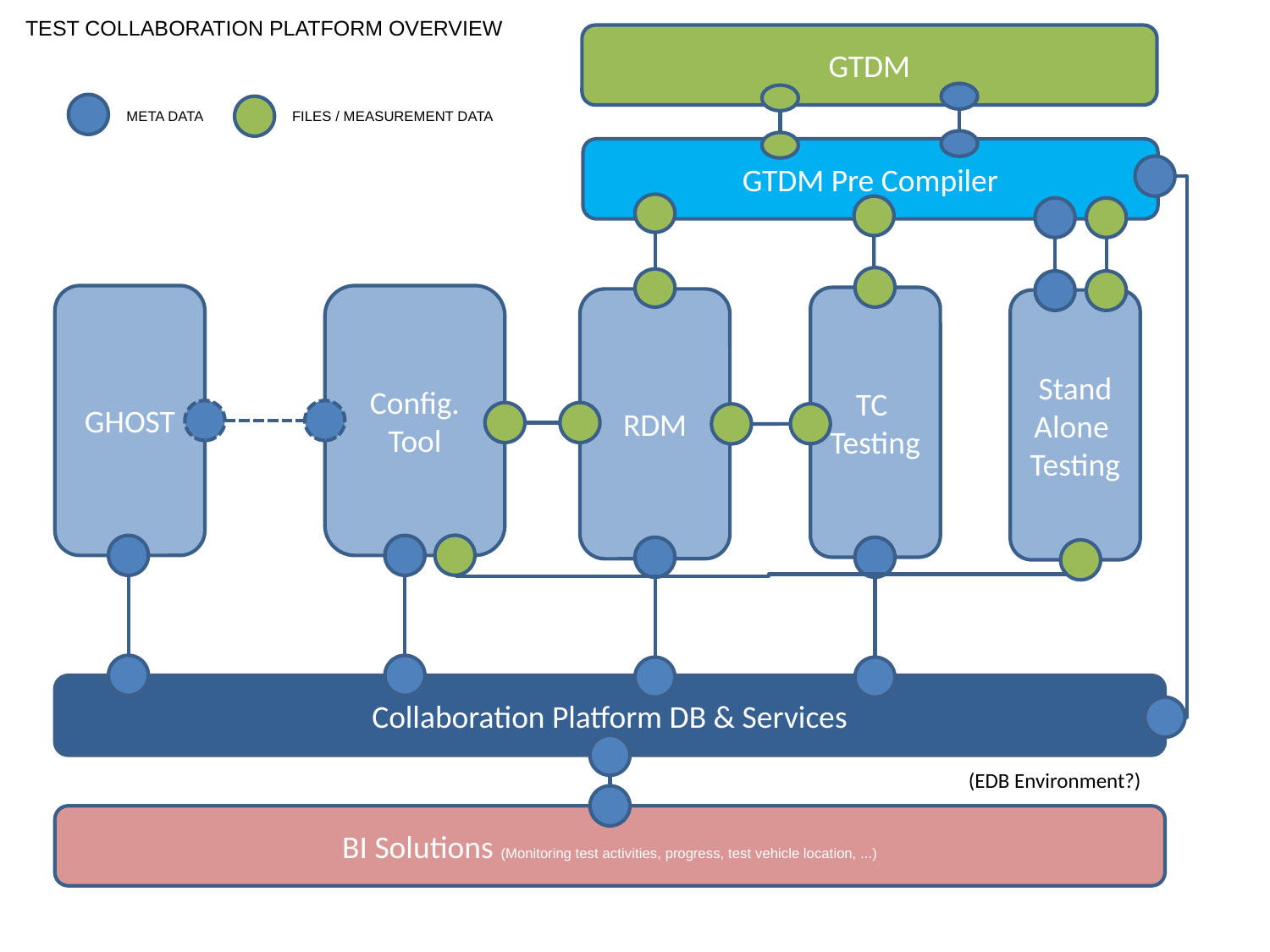

TEST COLLABORATION PLATFORM OVERVIEW
GTDM

META DATA
FILES / MEASUREMENT DATA
GTDM Pre Compiler

GHOST
Config. Tool
TC  Testing
RDM
Stand Alone  Testing

Collaboration Platform DB & Services

(EDB Environment?)

BI Solutions (Monitoring test activities, progress, test vehicle location, ...)